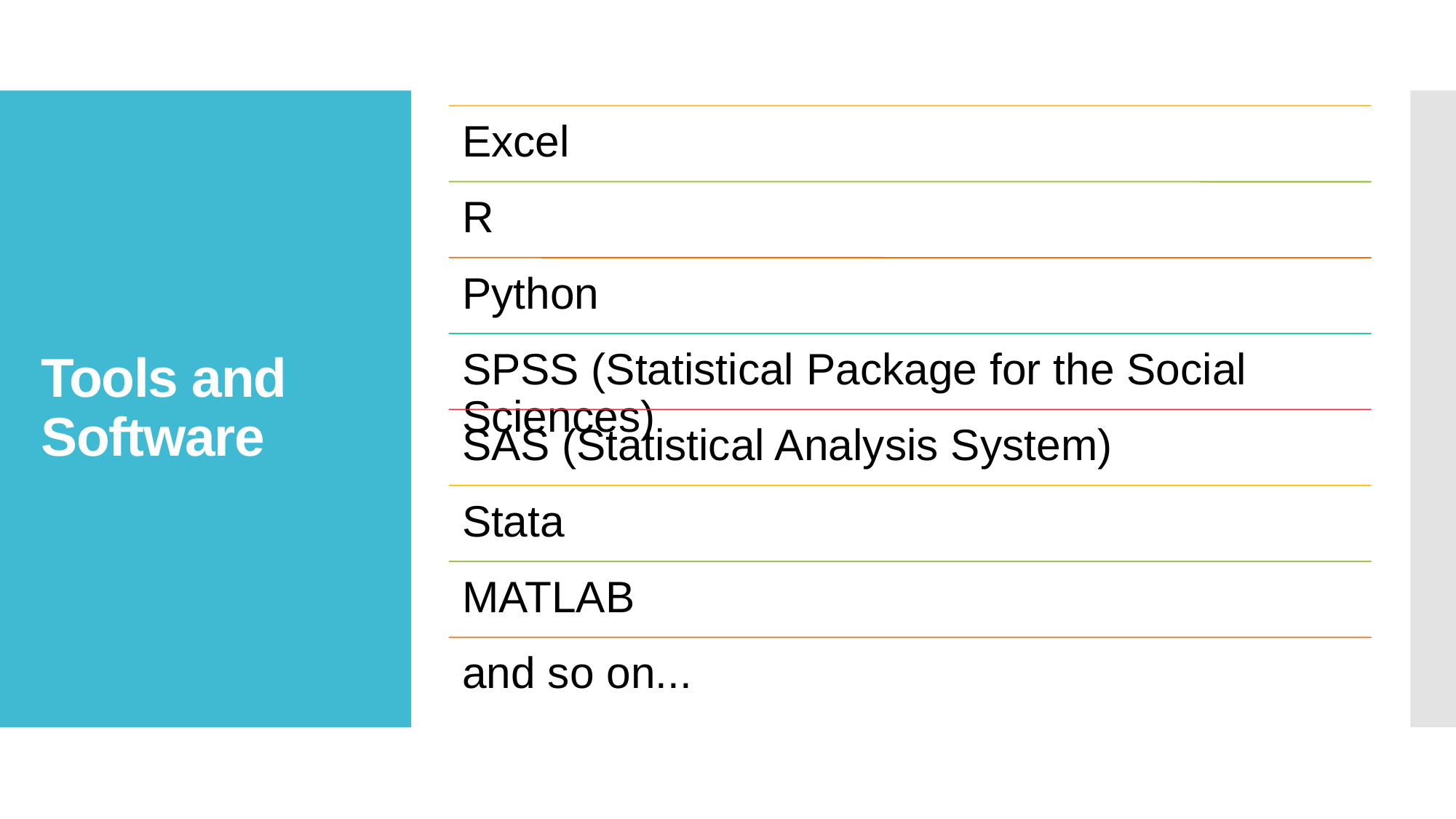

Excel
R
Python
SPSS (Statistical Package for the Social Sciences)
SAS (Statistical Analysis System)
Stata
MATLAB
and so on...
# Tools and Software